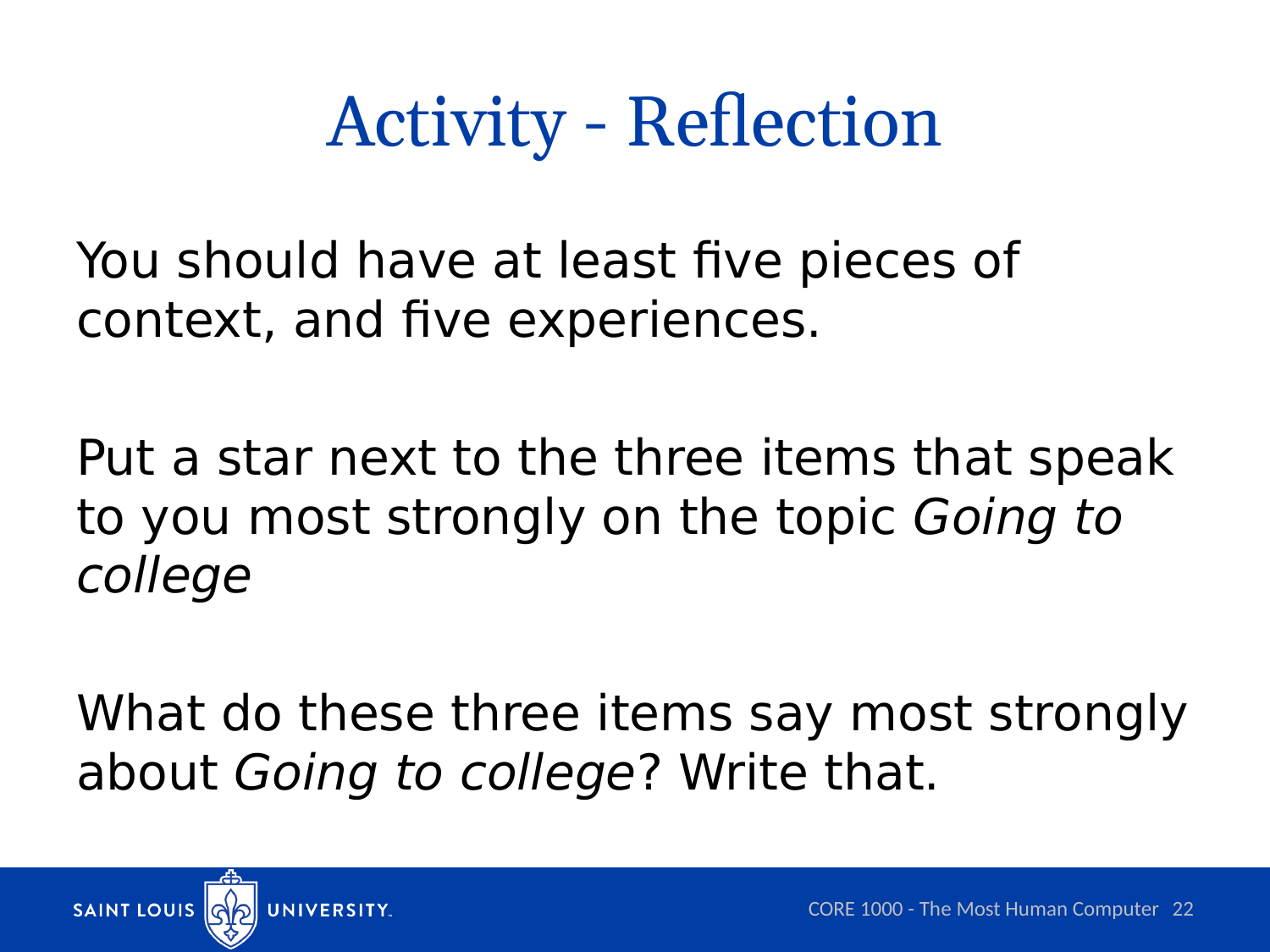

# Activity - Reflection
You should have at least five pieces of context, and five experiences.

Put a star next to the three items that speak to you most strongly on the topic Going to college

What do these three items say most strongly about Going to college? Write that.
CORE 1000 - The Most Human Computer
22